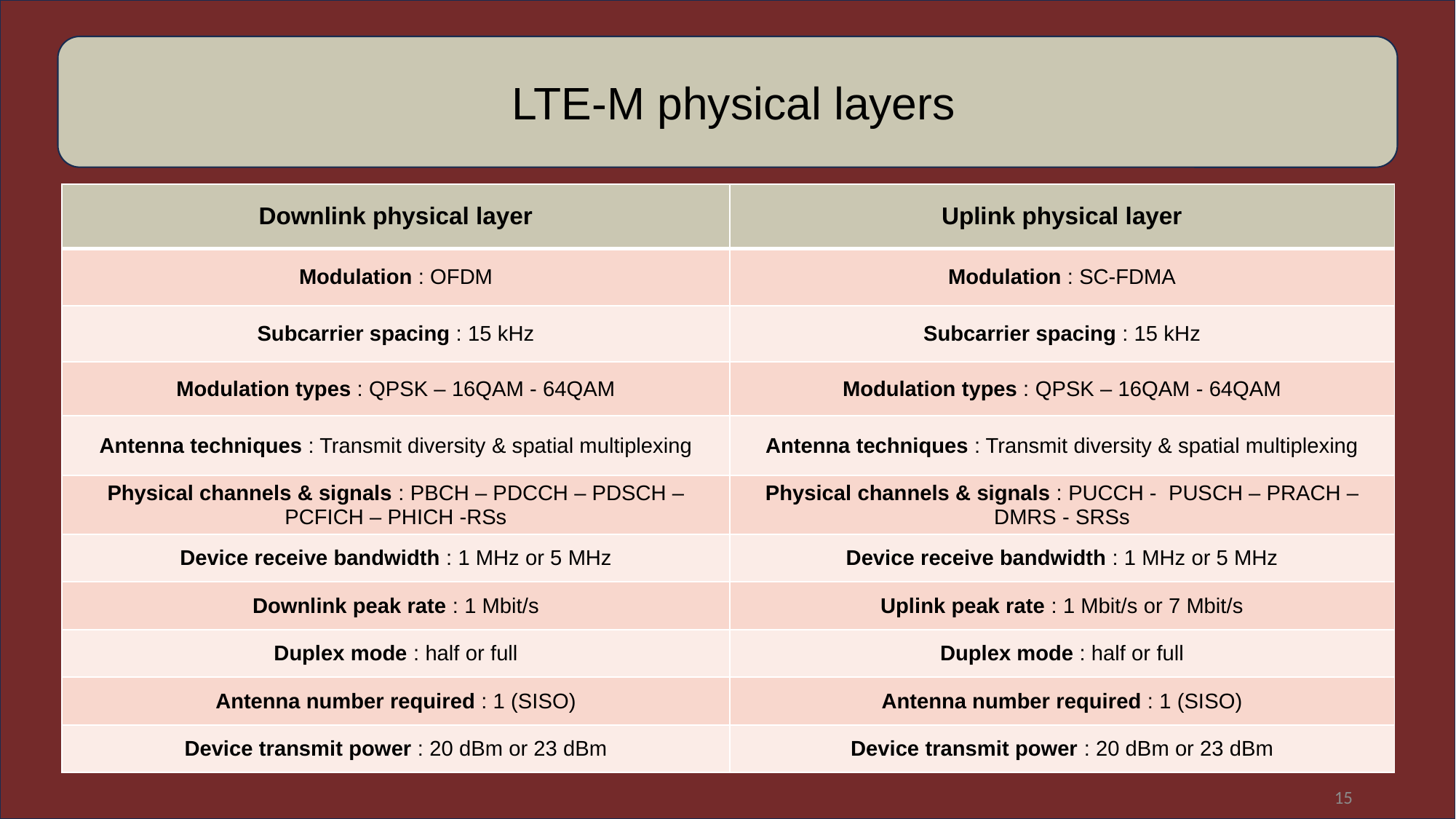

LTE-M physical layers
| Downlink physical layer | Uplink physical layer |
| --- | --- |
| Modulation : OFDM | Modulation : SC-FDMA |
| Subcarrier spacing : 15 kHz | Subcarrier spacing : 15 kHz |
| Modulation types : QPSK – 16QAM - 64QAM | Modulation types : QPSK – 16QAM - 64QAM |
| Antenna techniques : Transmit diversity & spatial multiplexing | Antenna techniques : Transmit diversity & spatial multiplexing |
| Physical channels & signals : PBCH – PDCCH – PDSCH – PCFICH – PHICH -RSs | Physical channels & signals : PUCCH -  PUSCH – PRACH – DMRS - SRSs |
| Device receive bandwidth : 1 MHz or 5 MHz | Device receive bandwidth : 1 MHz or 5 MHz |
| Downlink peak rate : 1 Mbit/s | Uplink peak rate : 1 Mbit/s or 7 Mbit/s |
| Duplex mode : half or full | Duplex mode : half or full |
| Antenna number required : 1 (SISO) | Antenna number required : 1 (SISO) |
| Device transmit power : 20 dBm or 23 dBm | Device transmit power : 20 dBm or 23 dBm |
15